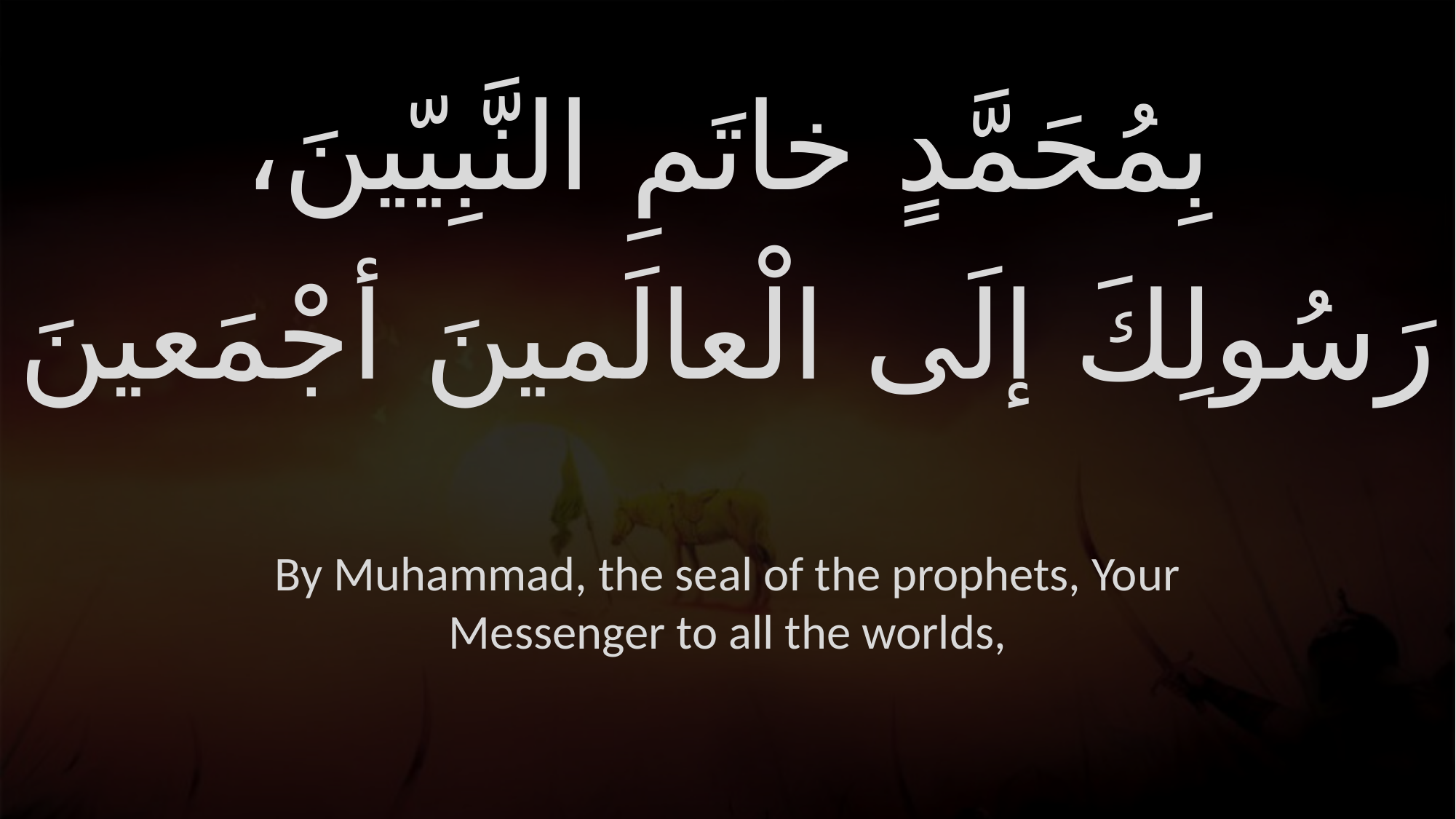

# بِمُحَمَّدٍ خاتَمِ النَّبِيّينَ، رَسُولِكَ إلَى الْعالَمينَ أجْمَعينَ
By Muhammad, the seal of the prophets, Your Messenger to all the worlds,